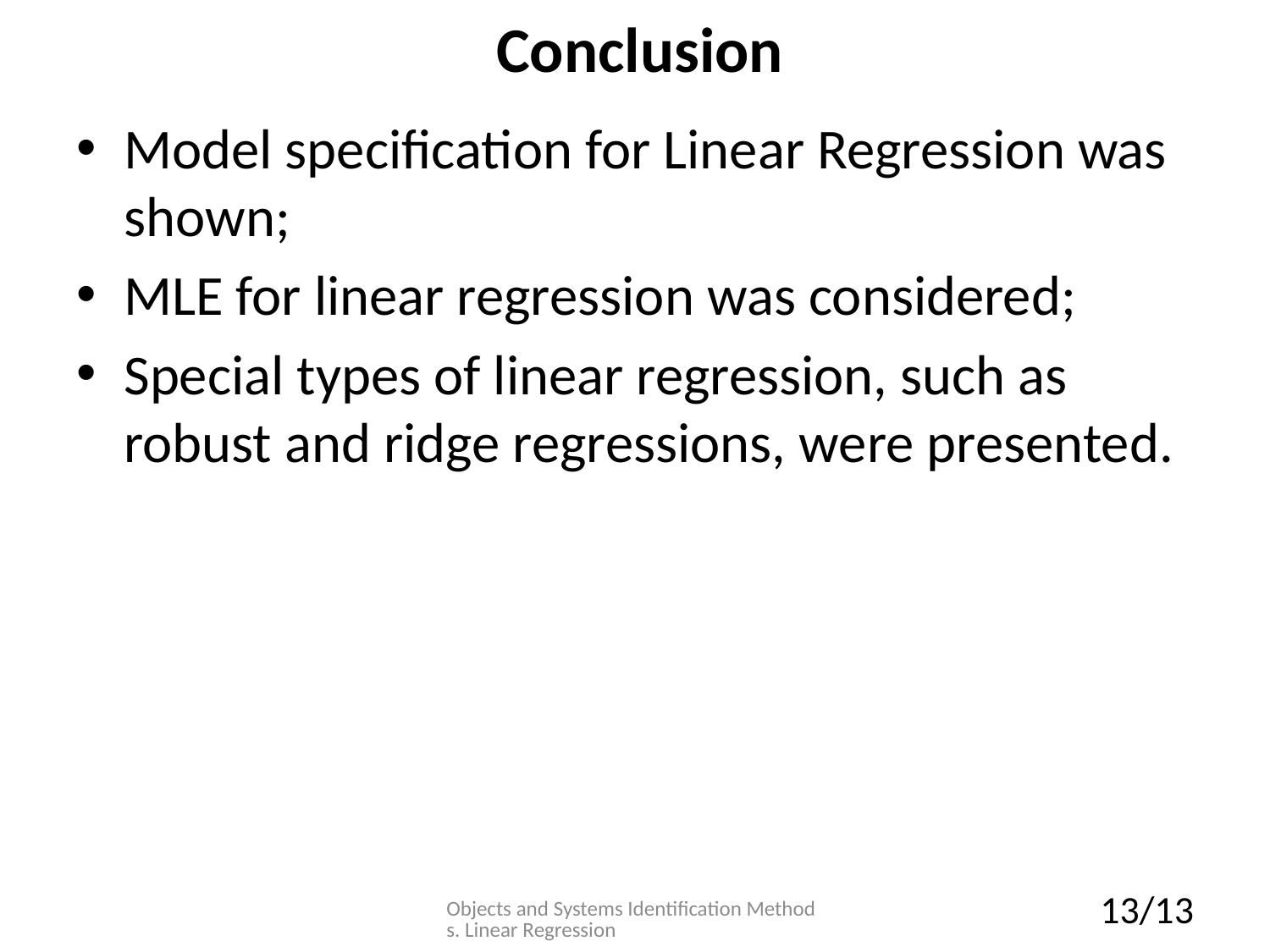

# Conclusion
Model specification for Linear Regression was shown;
MLE for linear regression was considered;
Special types of linear regression, such as robust and ridge regressions, were presented.
Objects and Systems Identification Methods. Linear Regression
13/13